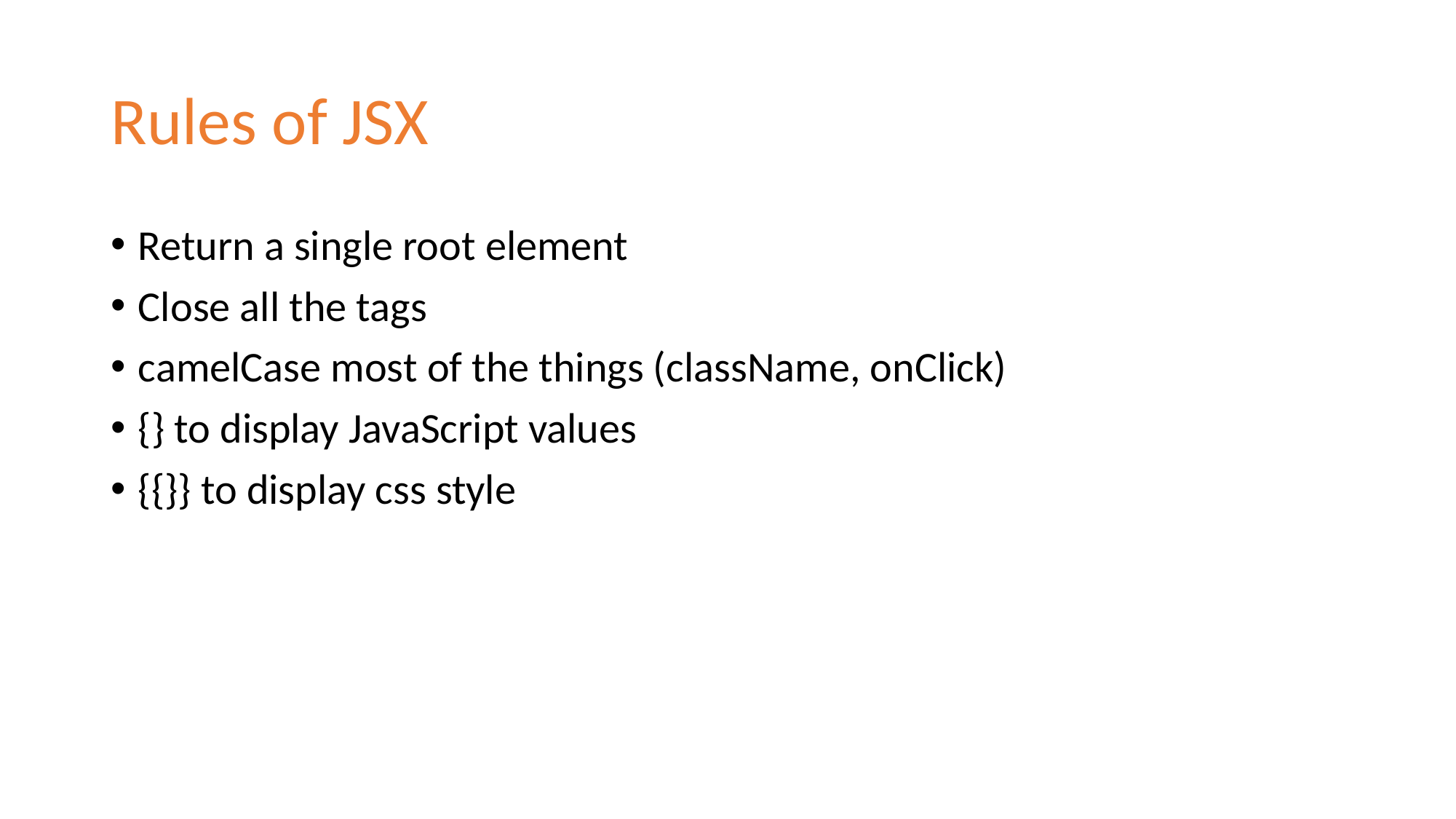

# Rules of JSX
Return a single root element
Close all the tags
camelCase most of the things (className, onClick)
{} to display JavaScript values
{{}} to display css style